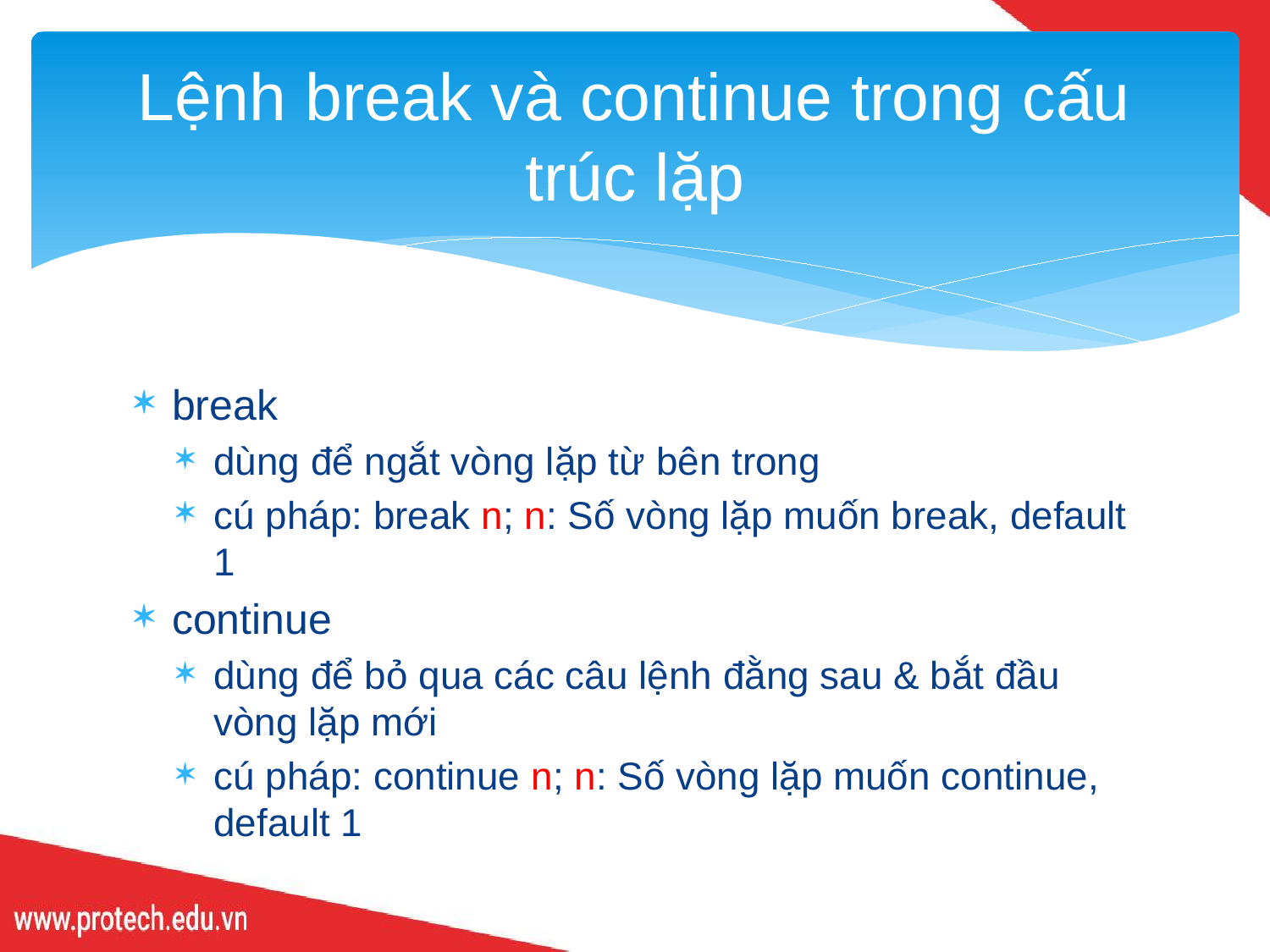

# Lệnh break và continue trong cấu trúc lặp
break
dùng để ngắt vòng lặp từ bên trong
cú pháp: break n; n: Số vòng lặp muốn break, default 1
continue
dùng để bỏ qua các câu lệnh đằng sau & bắt đầu vòng lặp mới
cú pháp: continue n; n: Số vòng lặp muốn continue, default 1